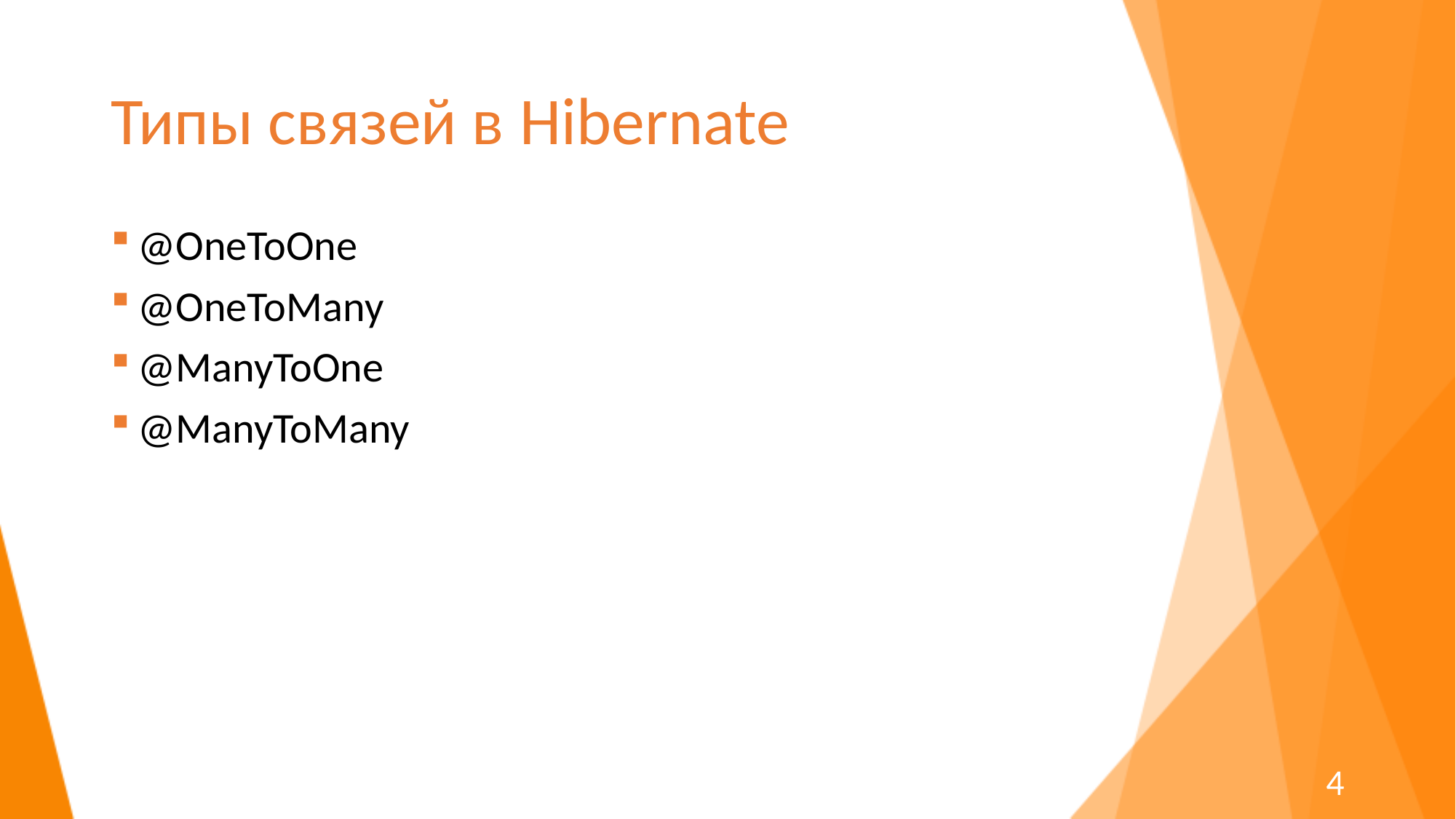

# Типы связей в Hibernate
@OneToOne
@OneToMany
@ManyToOne
@ManyToMany
4